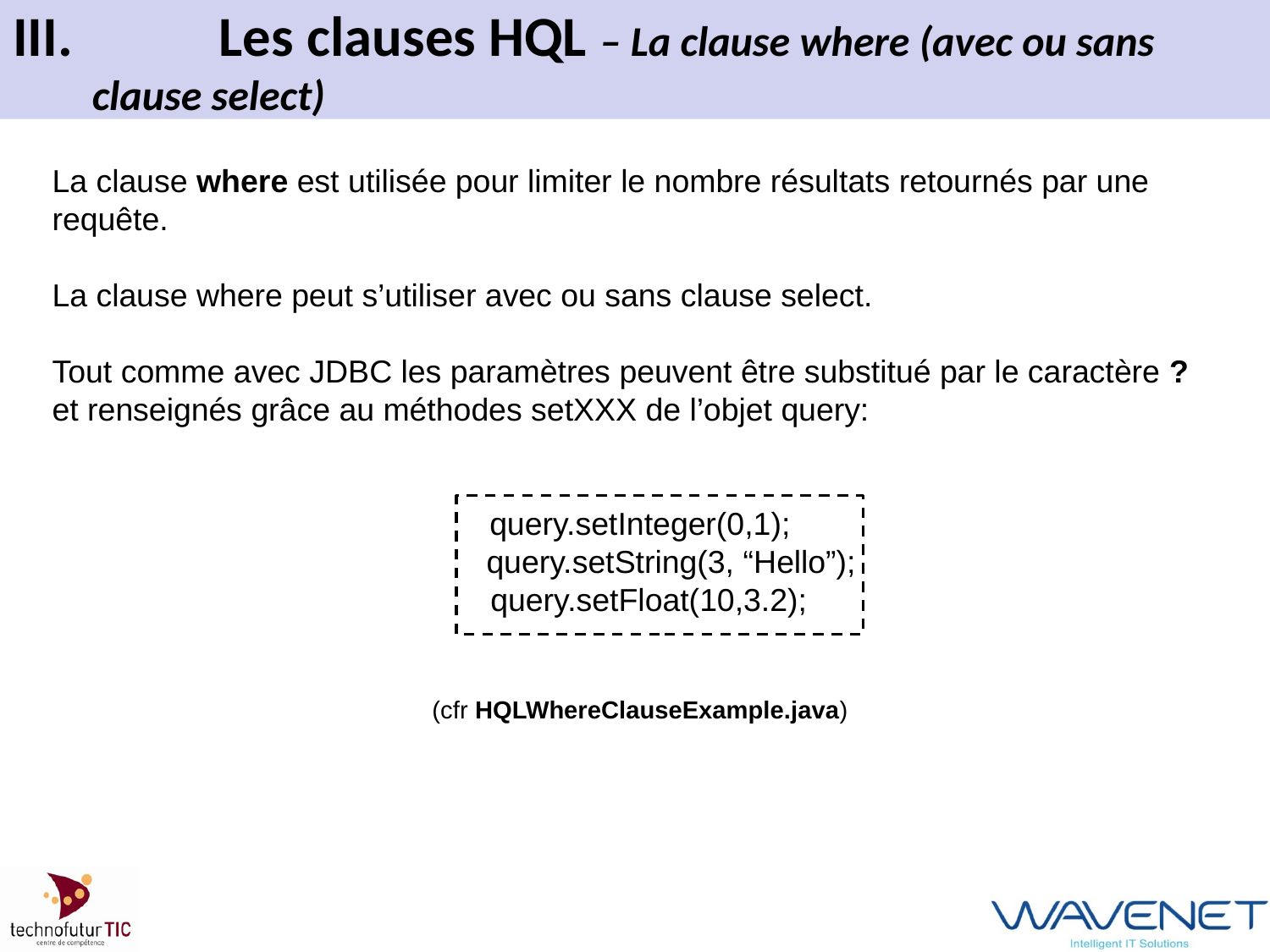

# III.		Les clauses HQL – La clause where (avec ou sans clause select)
La clause where est utilisée pour limiter le nombre résultats retournés par une requête.

La clause where peut s’utiliser avec ou sans clause select.

Tout comme avec JDBC les paramètres peuvent être substitué par le caractère ?
et renseignés grâce au méthodes setXXX de l’objet query:

query.setInteger(0,1);
        query.setString(3, “Hello”);
  query.setFloat(10,3.2);

(cfr HQLWhereClauseExample.java)